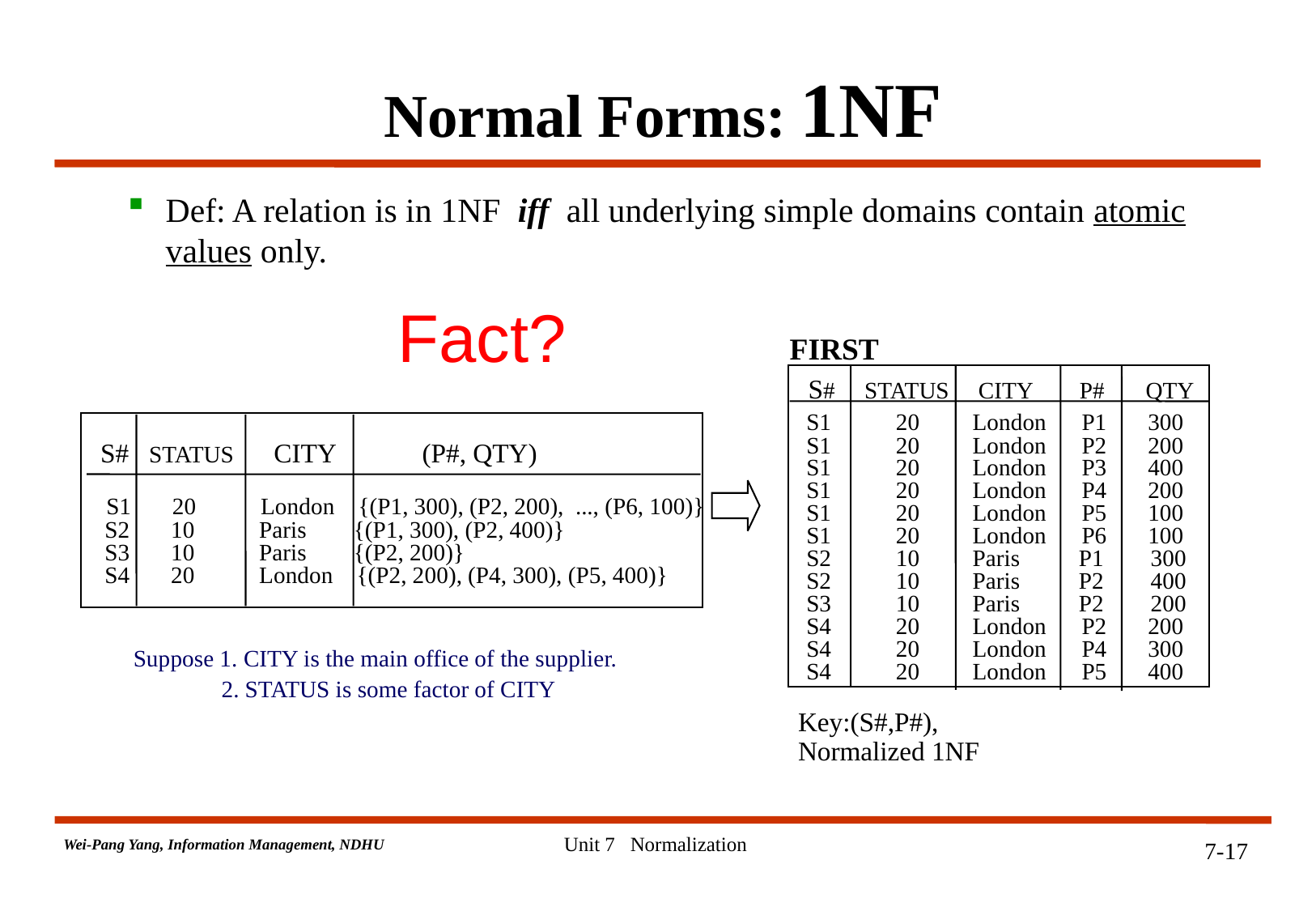

# Normal Forms: 1NF
Def: A relation is in 1NF  iff  all underlying simple domains contain atomic values only.

Fact?
FIRST
 S#     STATUS     CITY        P#       QTY
 S1           20         London      P1       300
 S1           20         London      P2       200
 S1           20         London      P3       400
 S1           20         London      P4       200
 S1           20         London      P5       100
 S1           20         London      P6       100
 S2           10         Paris          P1        300
 S2           10         Paris          P2        400
 S3           10         Paris          P2        200
 S4           20         London      P2       200
 S4           20         London      P4       300
 S4           20         London      P5       400

Key:(S#,P#),
Normalized 1NF
 S#   STATUS      CITY             (P#, QTY)

  S1       20           London    {(P1, 300), (P2, 200),  ..., (P6, 100)}
  S2       10           Paris        {(P1, 300), (P2, 400)}
  S3       10           Paris        {(P2, 200)}
  S4       20           London    {(P2, 200), (P4, 300), (P5, 400)}

Suppose 1. CITY is the main office of the supplier.
               2. STATUS is some factor of CITY
Unit 7   Normalization
7-17